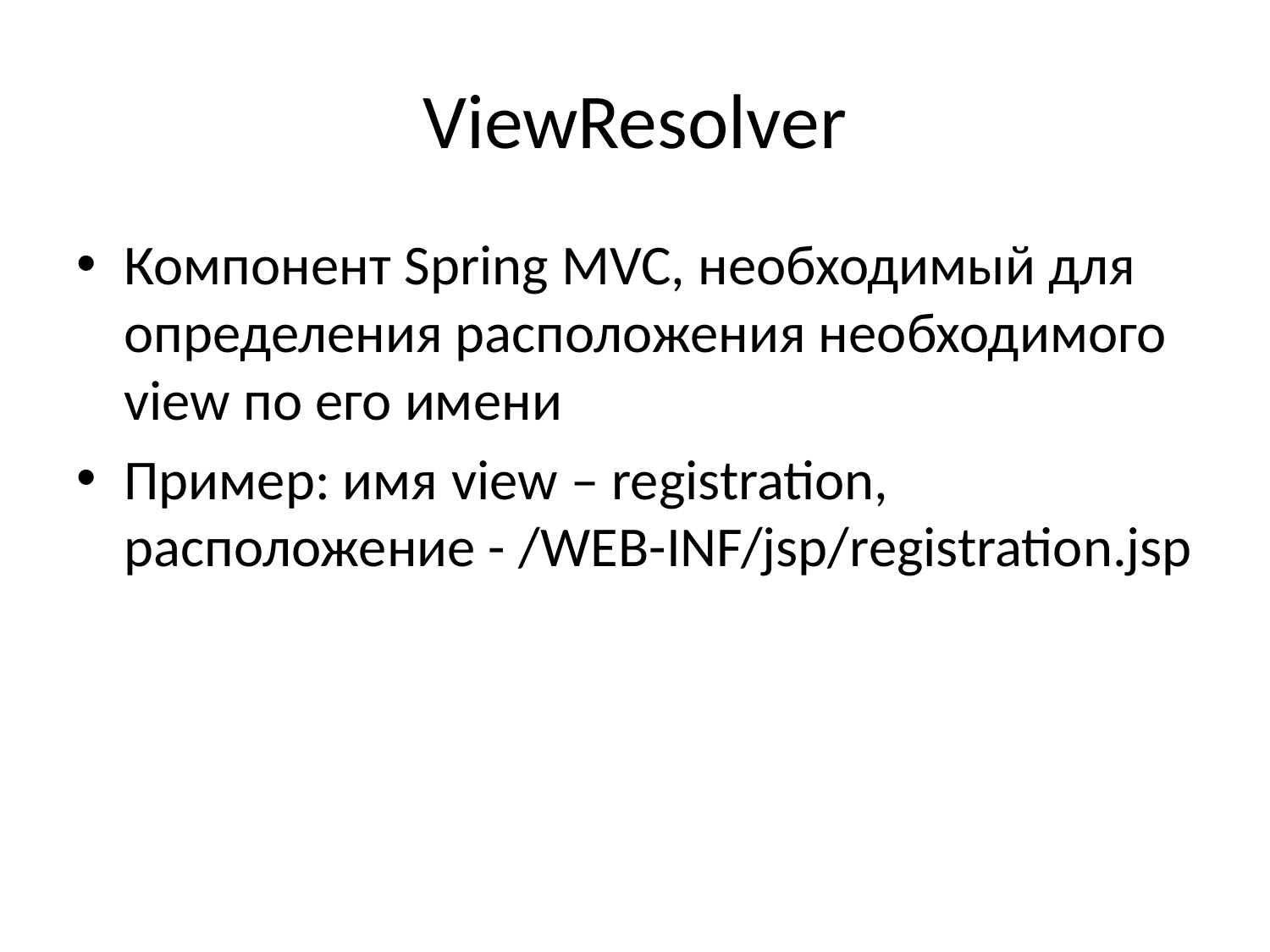

# ViewResolver
Компонент Spring MVC, необходимый для определения расположения необходимого view по его имени
Пример: имя view – registration, расположение - /WEB-INF/jsp/registration.jsp